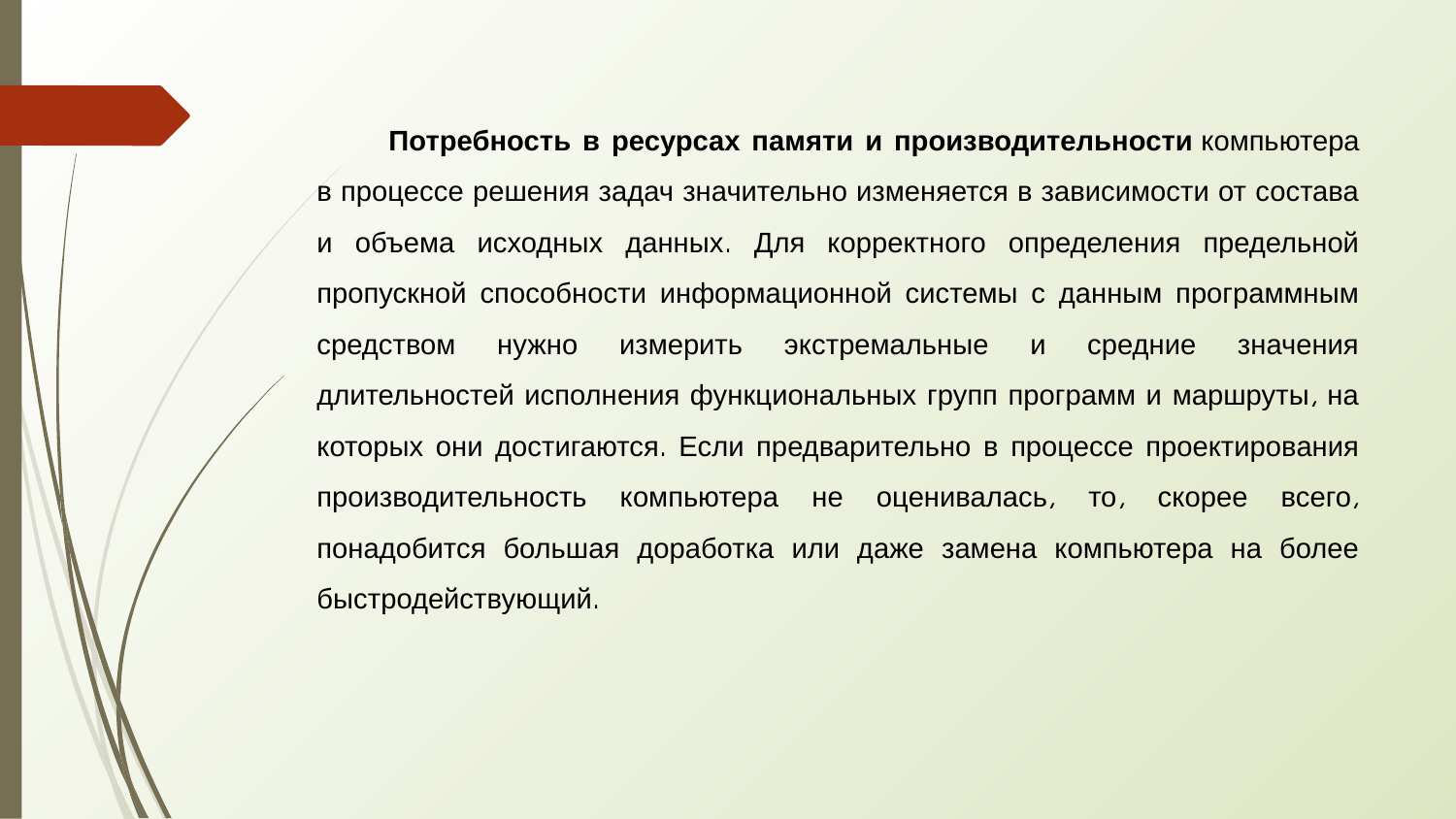

Потребность в ресурсах памяти и производительности компьютера в процессе решения задач значительно изменяется в зависимости от состава и объема исходных данных. Для корректного определения предельной пропускной способности информационной системы с данным программным средством нужно измерить экстремальные и средние значения длительностей исполнения функциональных групп программ и маршруты, на которых они достигаются. Если предварительно в процессе проектирования производительность компьютера не оценивалась, то, скорее всего, понадобится большая доработка или даже замена компьютера на более быстродействующий.